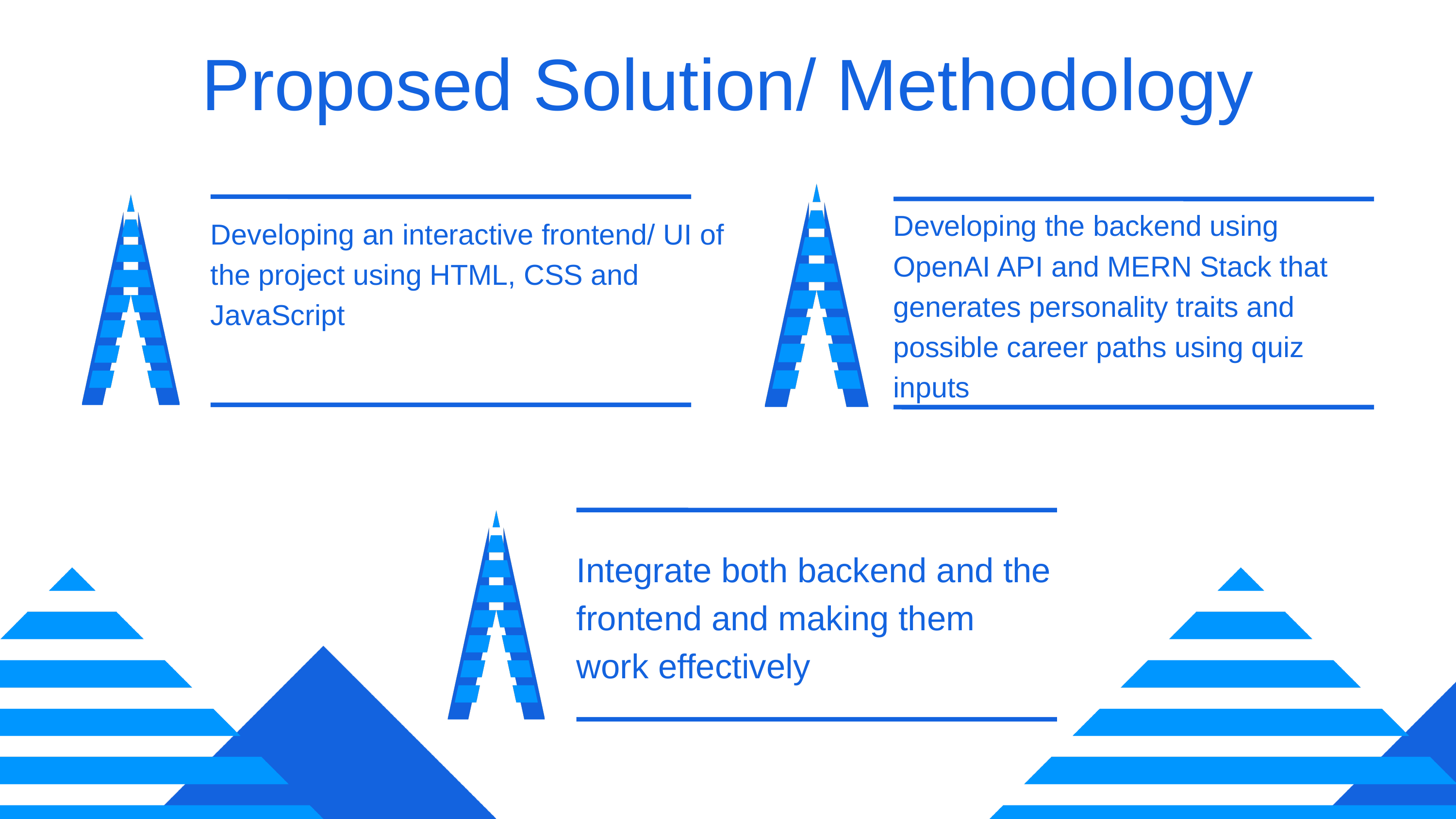

Proposed Solution/ Methodology

Developing the backend using OpenAI API and MERN Stack that generates personality traits and possible career paths using quiz inputs
Developing an interactive frontend/ UI of the project using HTML, CSS and JavaScript

Integrate both backend and the frontend and making them work effectively